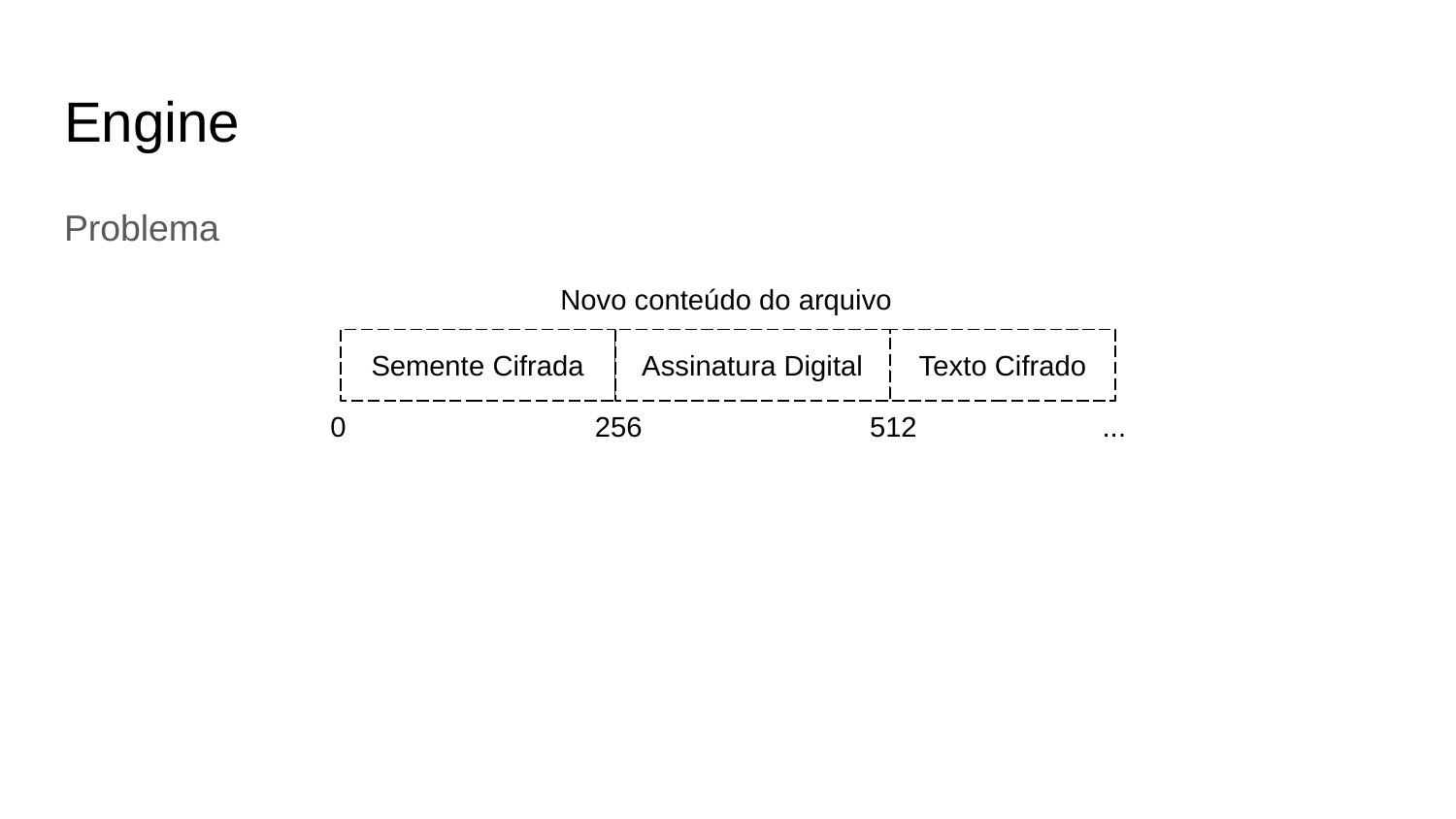

# Engine
Problema
Novo conteúdo do arquivo
Semente Cifrada
Texto Cifrado
Assinatura Digital
0
256
512
...